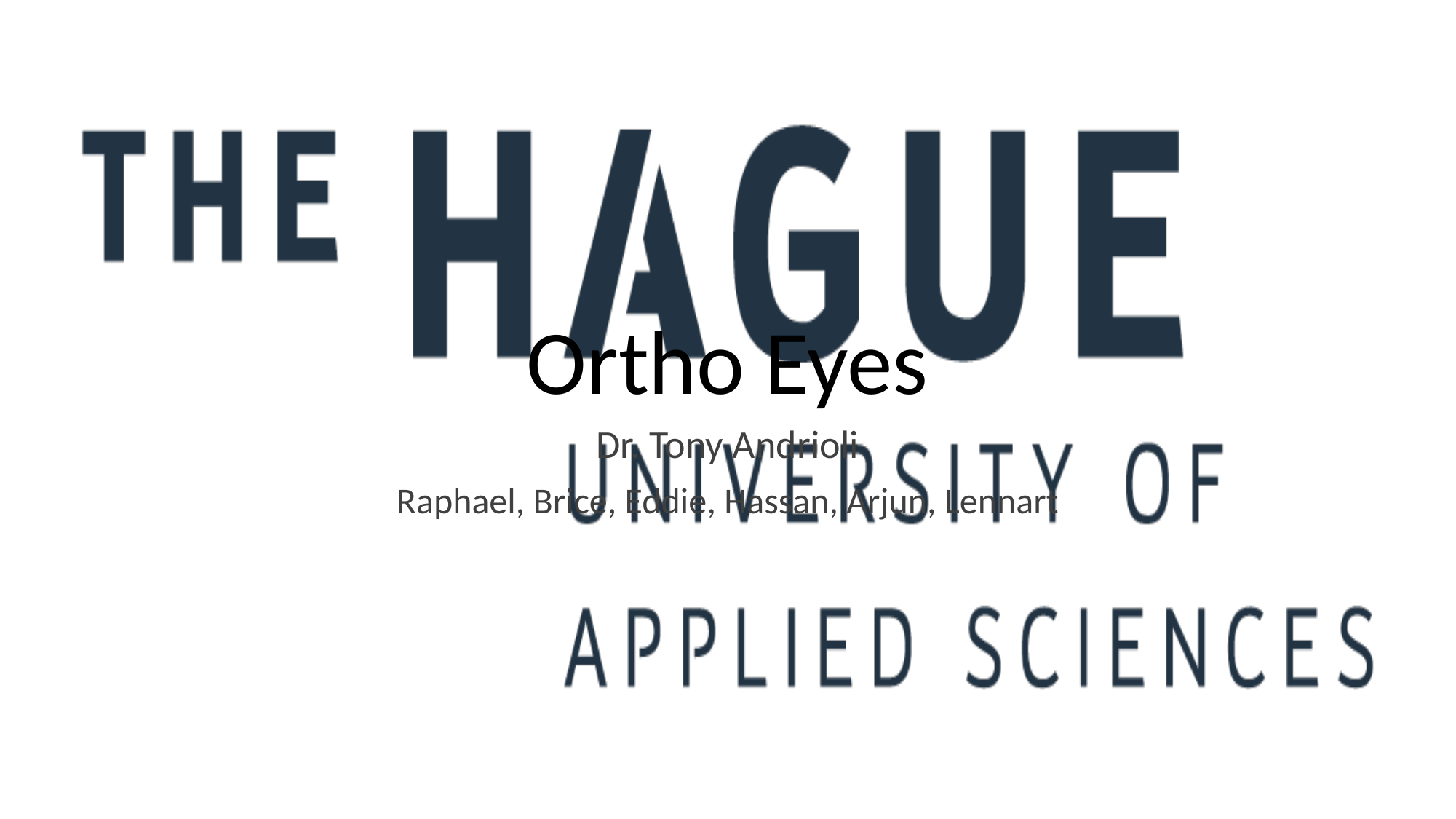

# Ortho Eyes
Dr. Tony Andrioli
Raphael, Brice, Eddie, Hassan, Arjun, Lennart